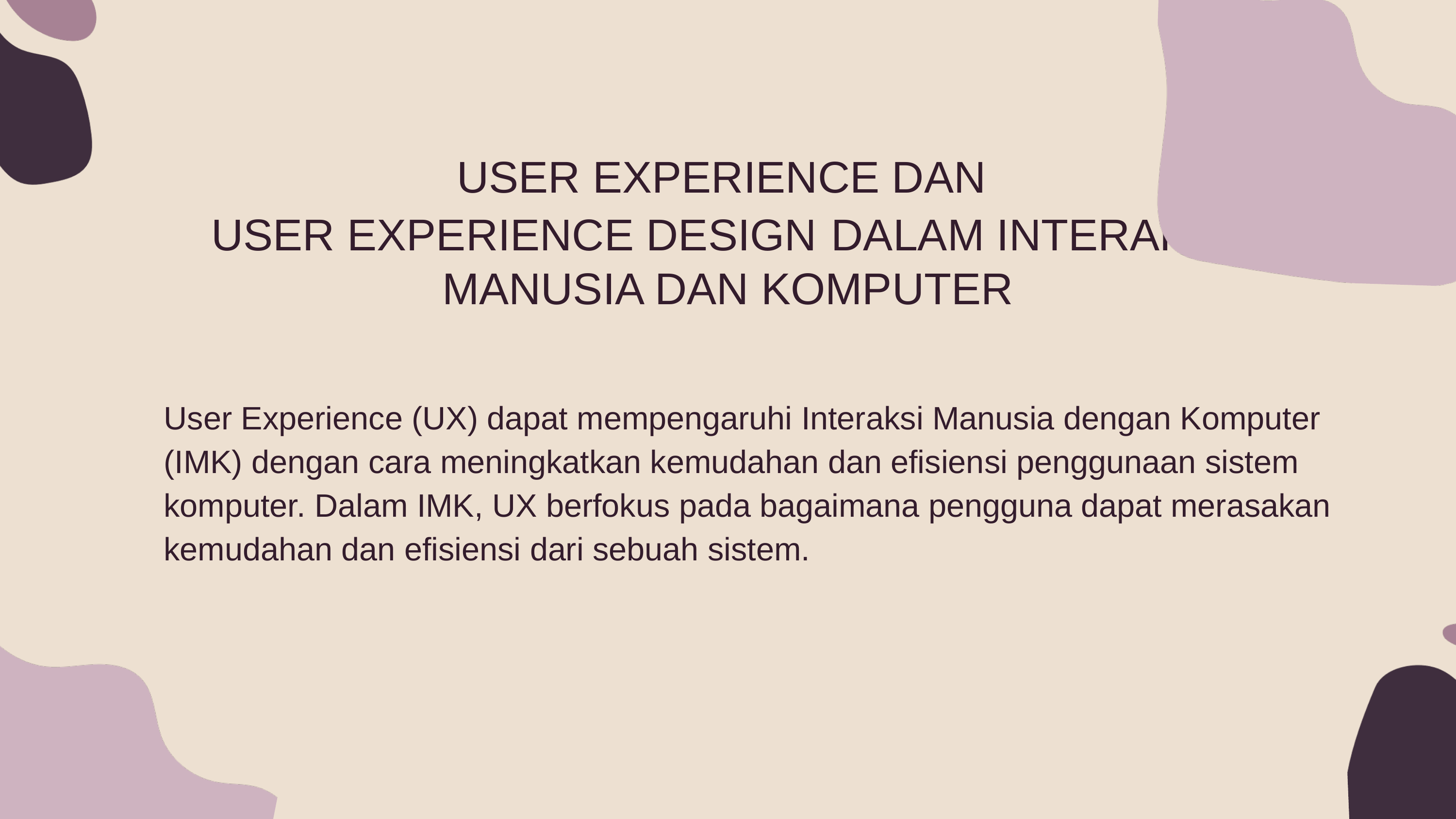

USER EXPERIENCE DAN
USER EXPERIENCE DESIGN DALAM INTERAKSI
MANUSIA DAN KOMPUTER

User Experience (UX) dapat mempengaruhi Interaksi Manusia dengan Komputer (IMK) dengan cara meningkatkan kemudahan dan efisiensi penggunaan sistem komputer. Dalam IMK, UX berfokus pada bagaimana pengguna dapat merasakan kemudahan dan efisiensi dari sebuah sistem.

3